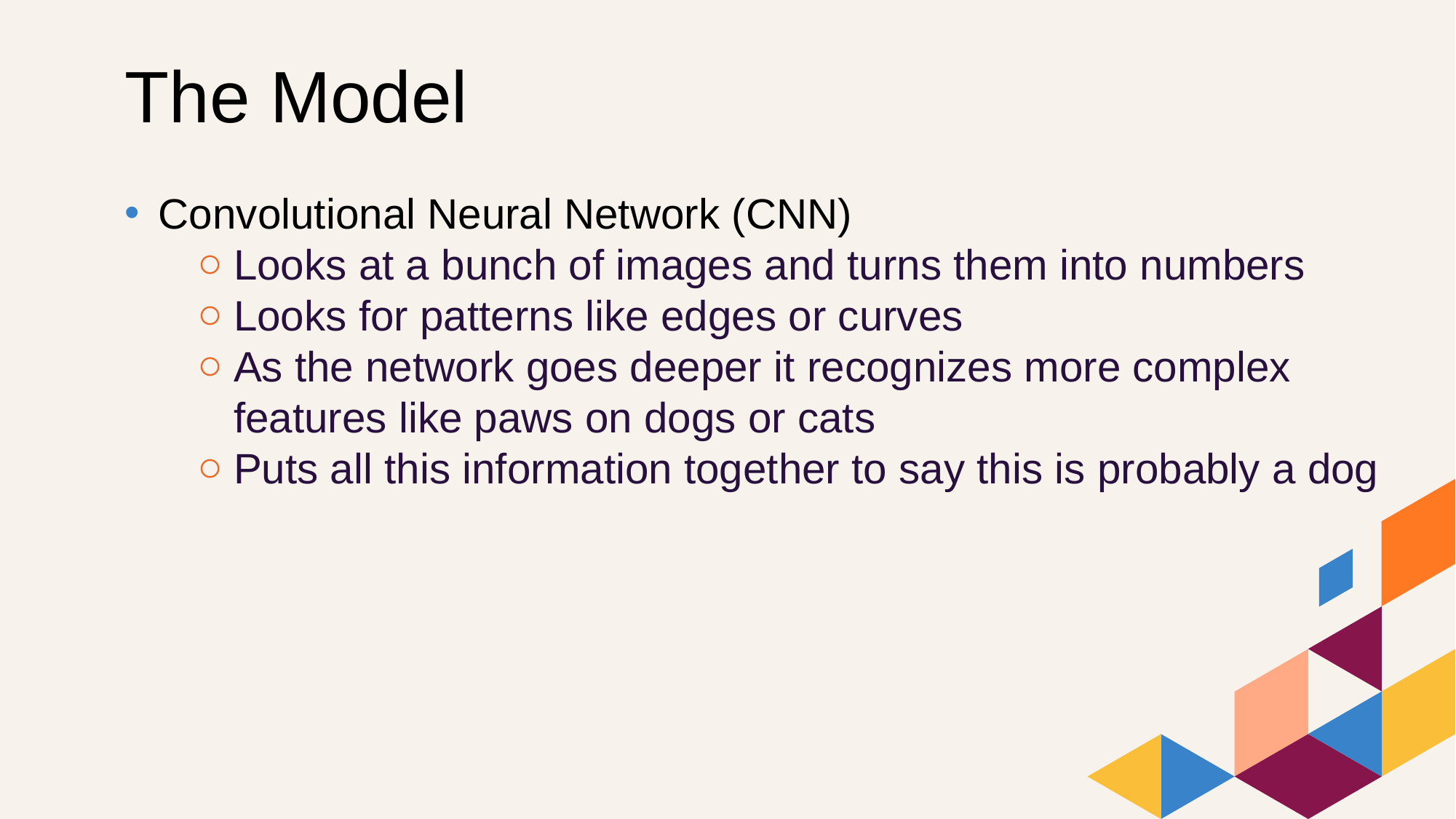

# The Model
Convolutional Neural Network (CNN)
Looks at a bunch of images and turns them into numbers
Looks for patterns like edges or curves
As the network goes deeper it recognizes more complex features like paws on dogs or cats
Puts all this information together to say this is probably a dog